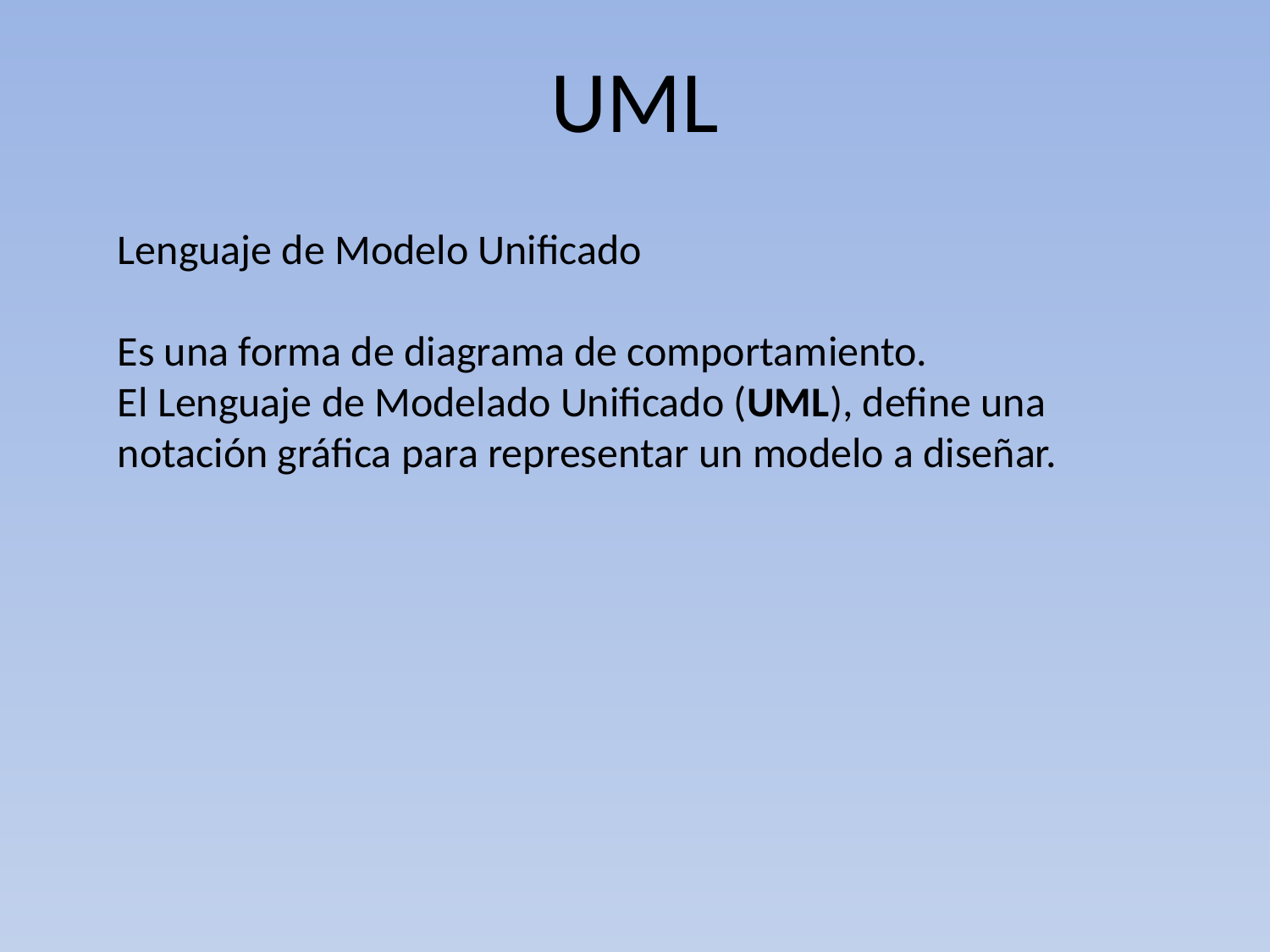

# UML
Lenguaje de Modelo Unificado

Es una forma de diagrama de comportamiento.
El Lenguaje de Modelado Unificado (UML), define una notación gráfica para representar un modelo a diseñar.